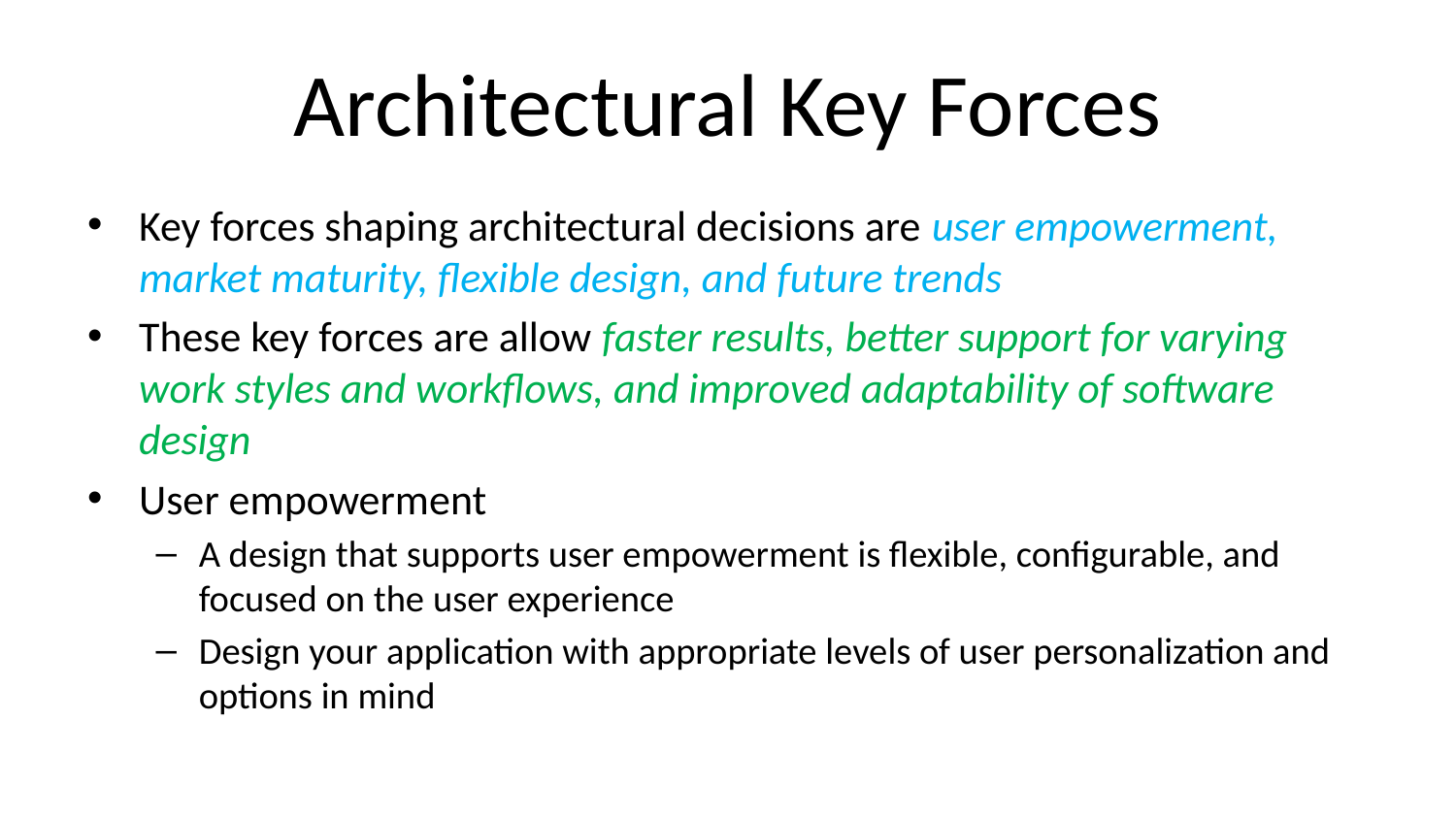

# Architectural Key Forces
Key forces shaping architectural decisions are user empowerment, market maturity, flexible design, and future trends
These key forces are allow faster results, better support for varying work styles and workflows, and improved adaptability of software design
User empowerment
A design that supports user empowerment is flexible, configurable, and focused on the user experience
Design your application with appropriate levels of user personalization and options in mind